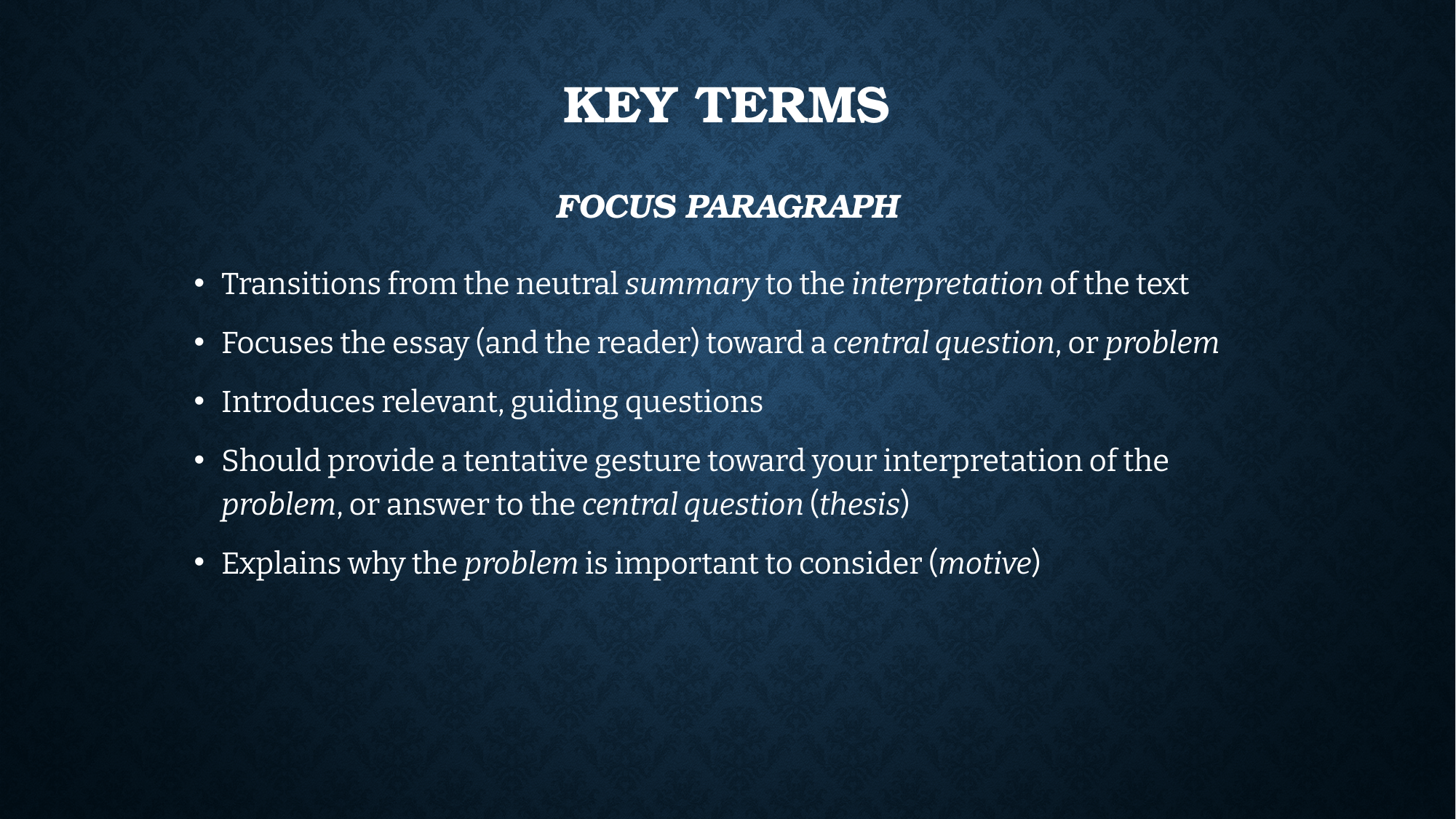

# Key Terms Focus Paragraph
Transitions from the neutral summary to the interpretation of the text
Focuses the essay (and the reader) toward a central question, or problem
Introduces relevant, guiding questions
Should provide a tentative gesture toward your interpretation of the problem, or answer to the central question (thesis)
Explains why the problem is important to consider (motive)